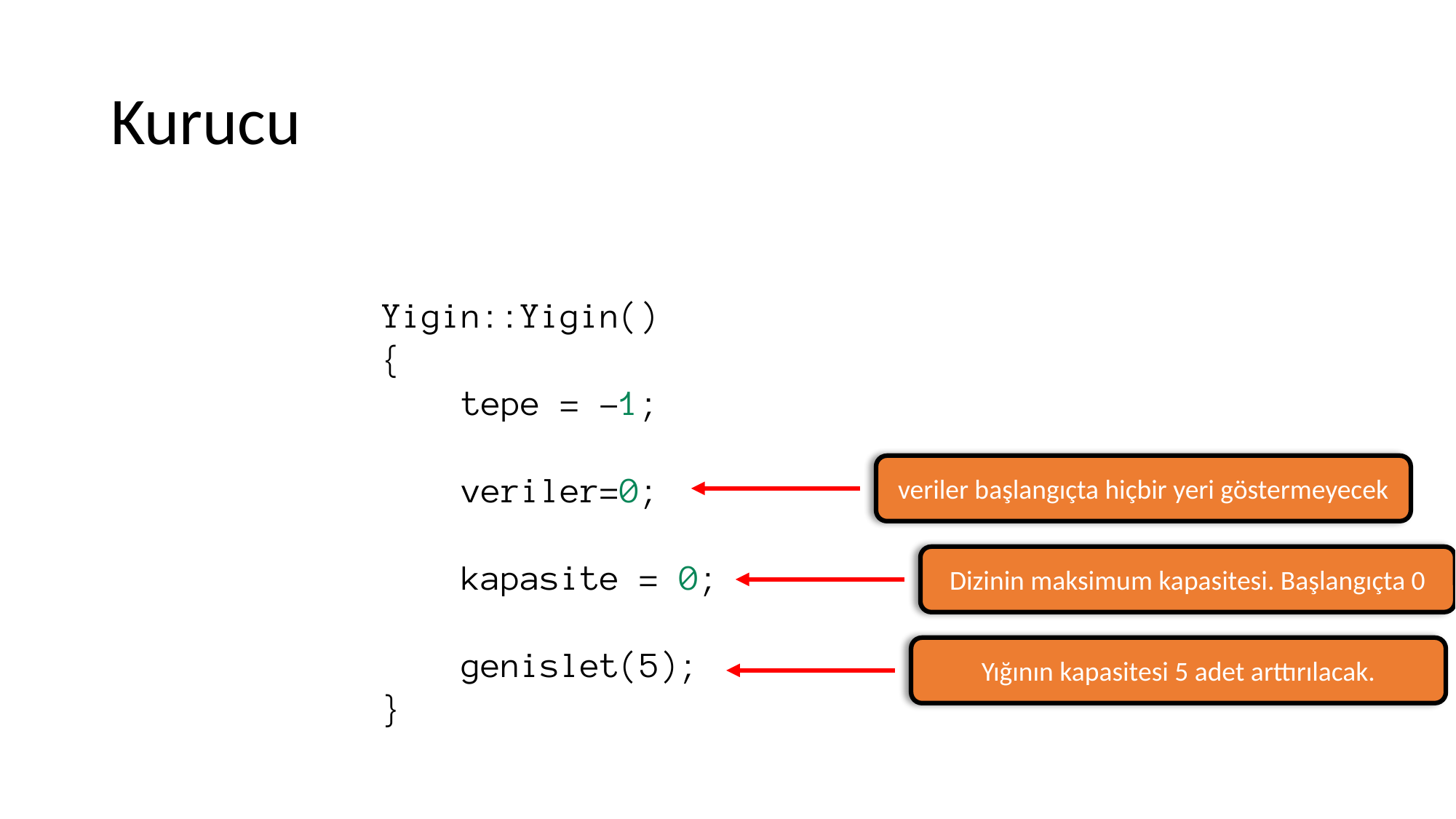

# Kurucu
Yigin::Yigin()
{
    tepe = -1;

    veriler=0;

    kapasite = 0;
   
    genislet(5);
}
veriler başlangıçta hiçbir yeri göstermeyecek
Dizinin maksimum kapasitesi. Başlangıçta 0
Yığının kapasitesi 5 adet arttırılacak.